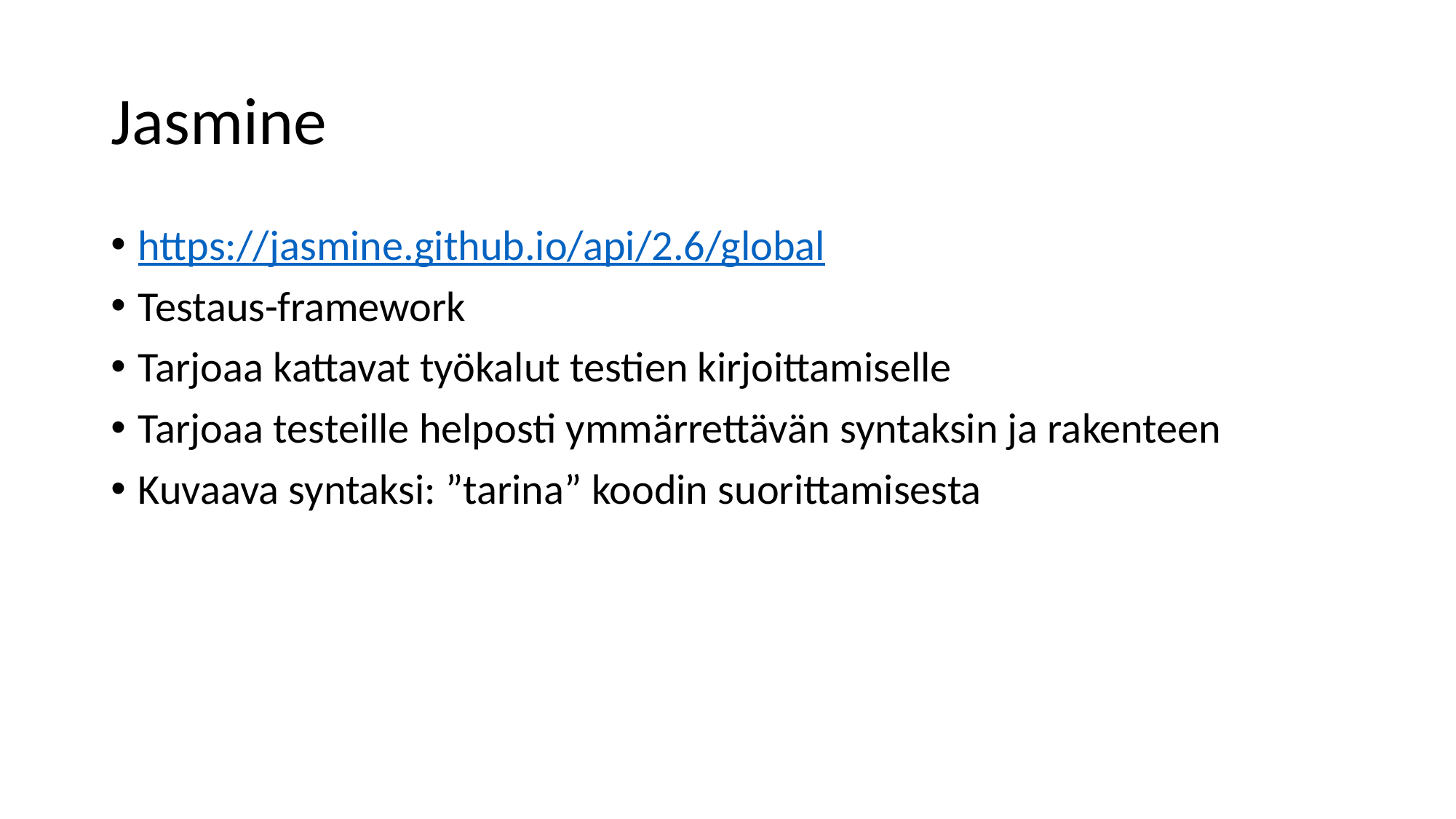

# Jasmine
https://jasmine.github.io/api/2.6/global
Testaus-framework
Tarjoaa kattavat työkalut testien kirjoittamiselle
Tarjoaa testeille helposti ymmärrettävän syntaksin ja rakenteen
Kuvaava syntaksi: ”tarina” koodin suorittamisesta